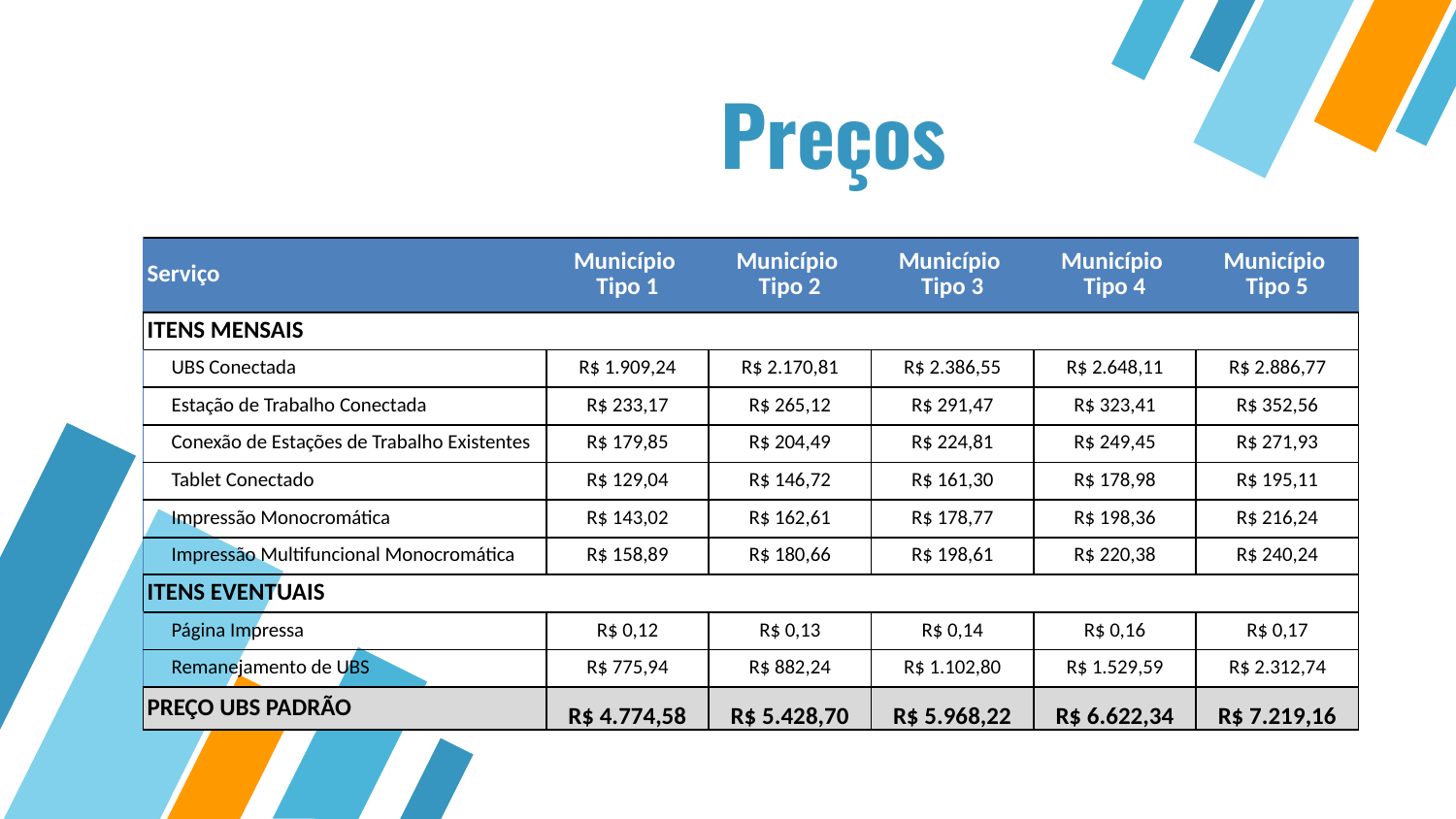

Preços
| Serviço | Município Tipo 1 | Município Tipo 2 | Município Tipo 3 | Município Tipo 4 | Município Tipo 5 |
| --- | --- | --- | --- | --- | --- |
| ITENS MENSAIS |  |  |  |  |  |
| UBS Conectada | R$ 1.909,24 | R$ 2.170,81 | R$ 2.386,55 | R$ 2.648,11 | R$ 2.886,77 |
| Estação de Trabalho Conectada | R$ 233,17 | R$ 265,12 | R$ 291,47 | R$ 323,41 | R$ 352,56 |
| Conexão de Estações de Trabalho Existentes | R$ 179,85 | R$ 204,49 | R$ 224,81 | R$ 249,45 | R$ 271,93 |
| Tablet Conectado | R$ 129,04 | R$ 146,72 | R$ 161,30 | R$ 178,98 | R$ 195,11 |
| Impressão Monocromática | R$ 143,02 | R$ 162,61 | R$ 178,77 | R$ 198,36 | R$ 216,24 |
| Impressão Multifuncional Monocromática | R$ 158,89 | R$ 180,66 | R$ 198,61 | R$ 220,38 | R$ 240,24 |
| ITENS EVENTUAIS |  |  |  |  |  |
| Página Impressa | R$ 0,12 | R$ 0,13 | R$ 0,14 | R$ 0,16 | R$ 0,17 |
| Remanejamento de UBS | R$ 775,94 | R$ 882,24 | R$ 1.102,80 | R$ 1.529,59 | R$ 2.312,74 |
| PREÇO UBS PADRÃO | R$ 4.774,58 | R$ 5.428,70 | R$ 5.968,22 | R$ 6.622,34 | R$ 7.219,16 |